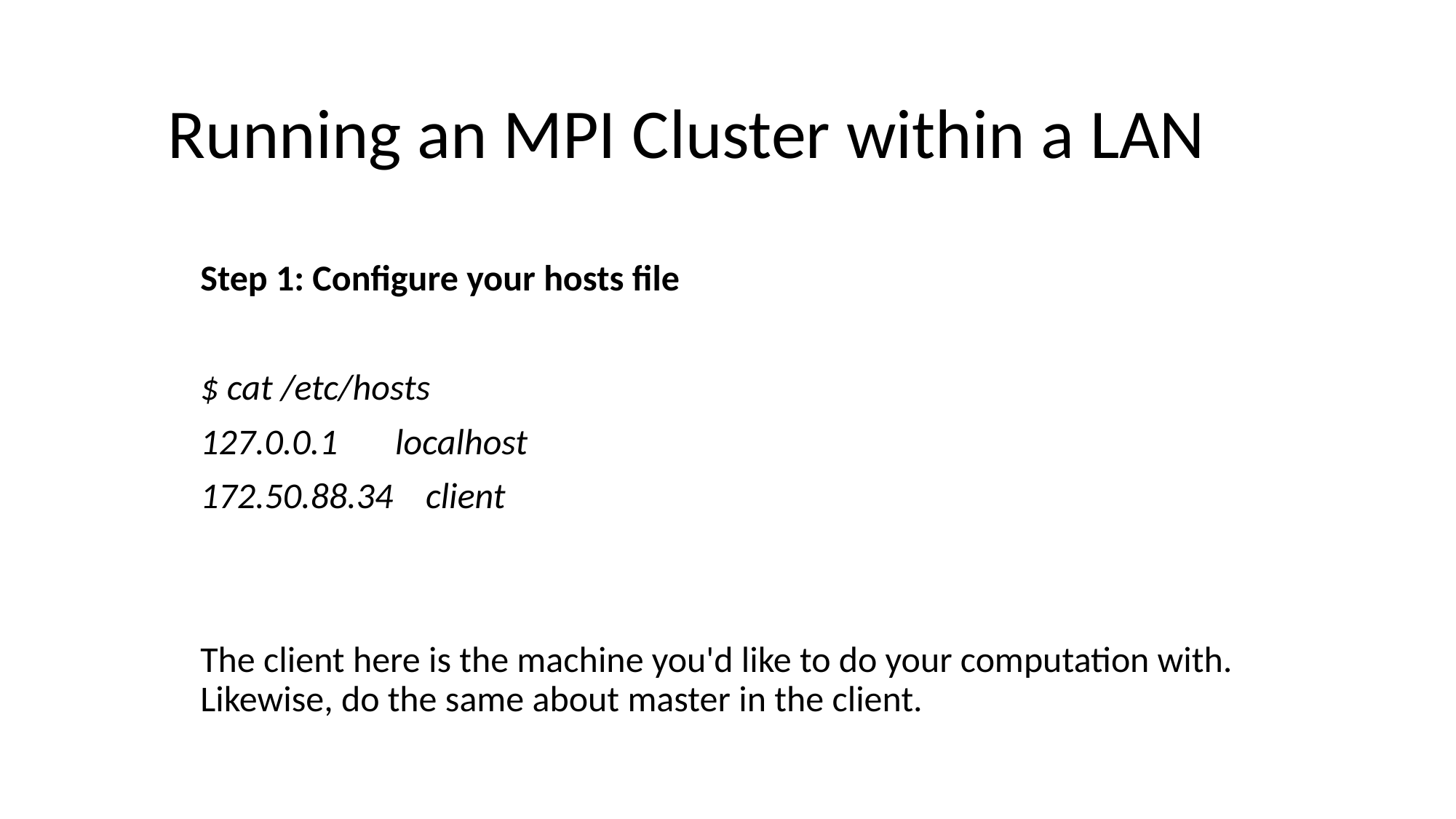

# Running an MPI Cluster within a LAN
Step 1: Configure your hosts file

$ cat /etc/hosts
127.0.0.1       localhost
172.50.88.34    client

The client here is the machine you'd like to do your computation with. Likewise, do the same about master in the client.